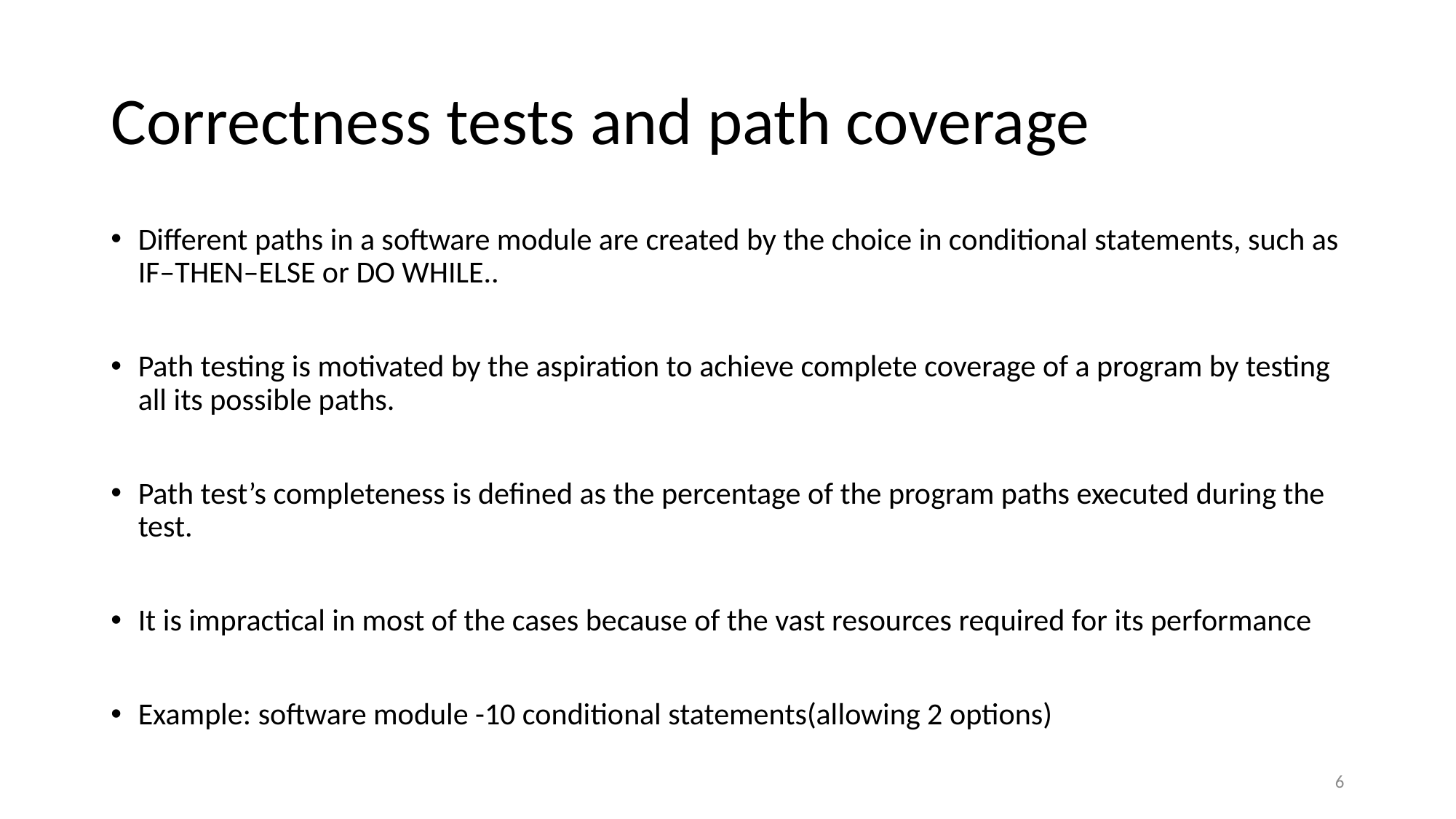

# Correctness tests and path coverage
Different paths in a software module are created by the choice in conditional statements, such as IF–THEN–ELSE or DO WHILE..

Path testing is motivated by the aspiration to achieve complete coverage of a program by testing all its possible paths.

Path test’s completeness is defined as the percentage of the program paths executed during the test.

It is impractical in most of the cases because of the vast resources required for its performance

Example: software module -10 conditional statements(allowing 2 options)
6